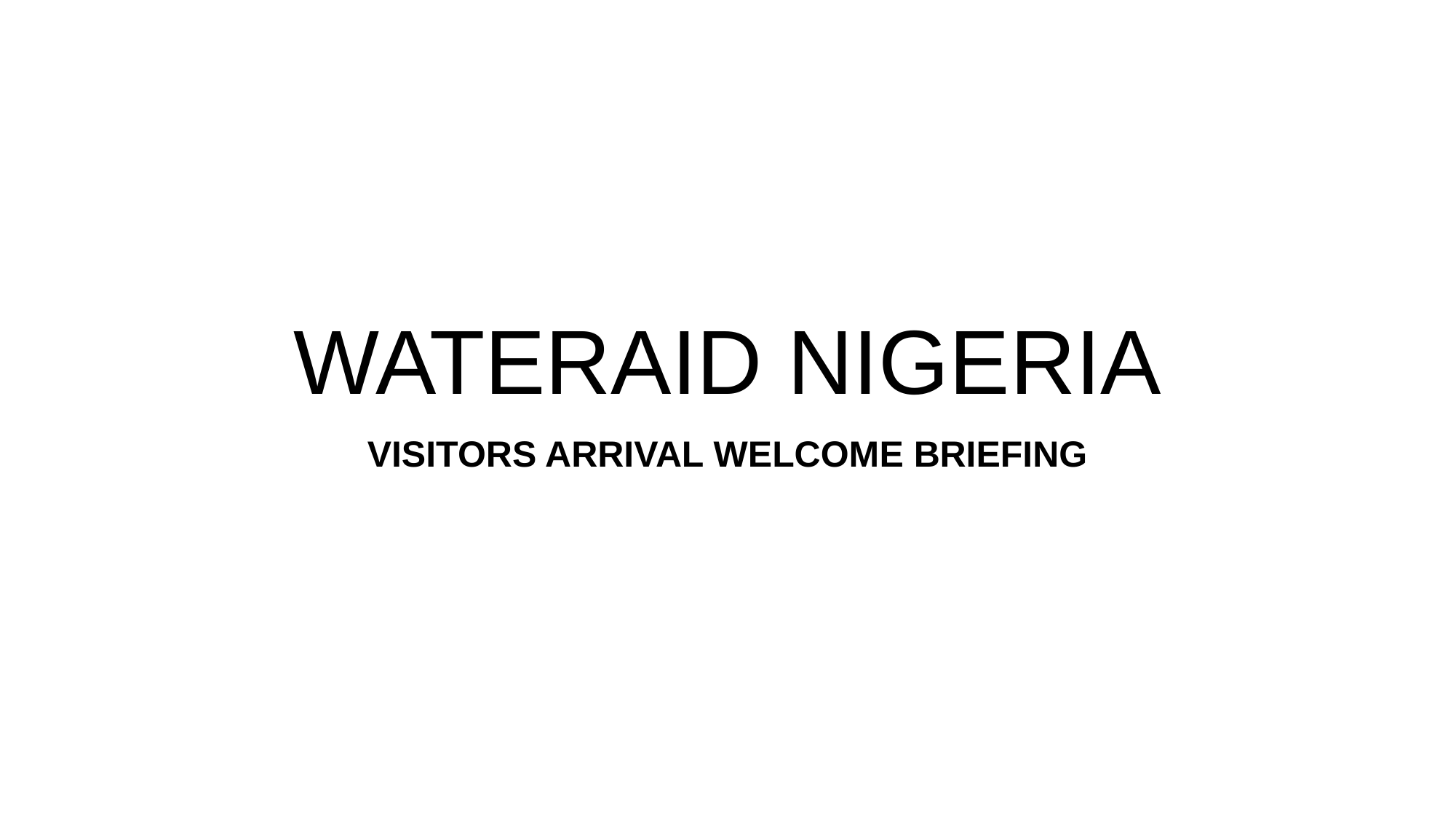

# WATERAID NIGERIA
VISITORS ARRIVAL WELCOME BRIEFING